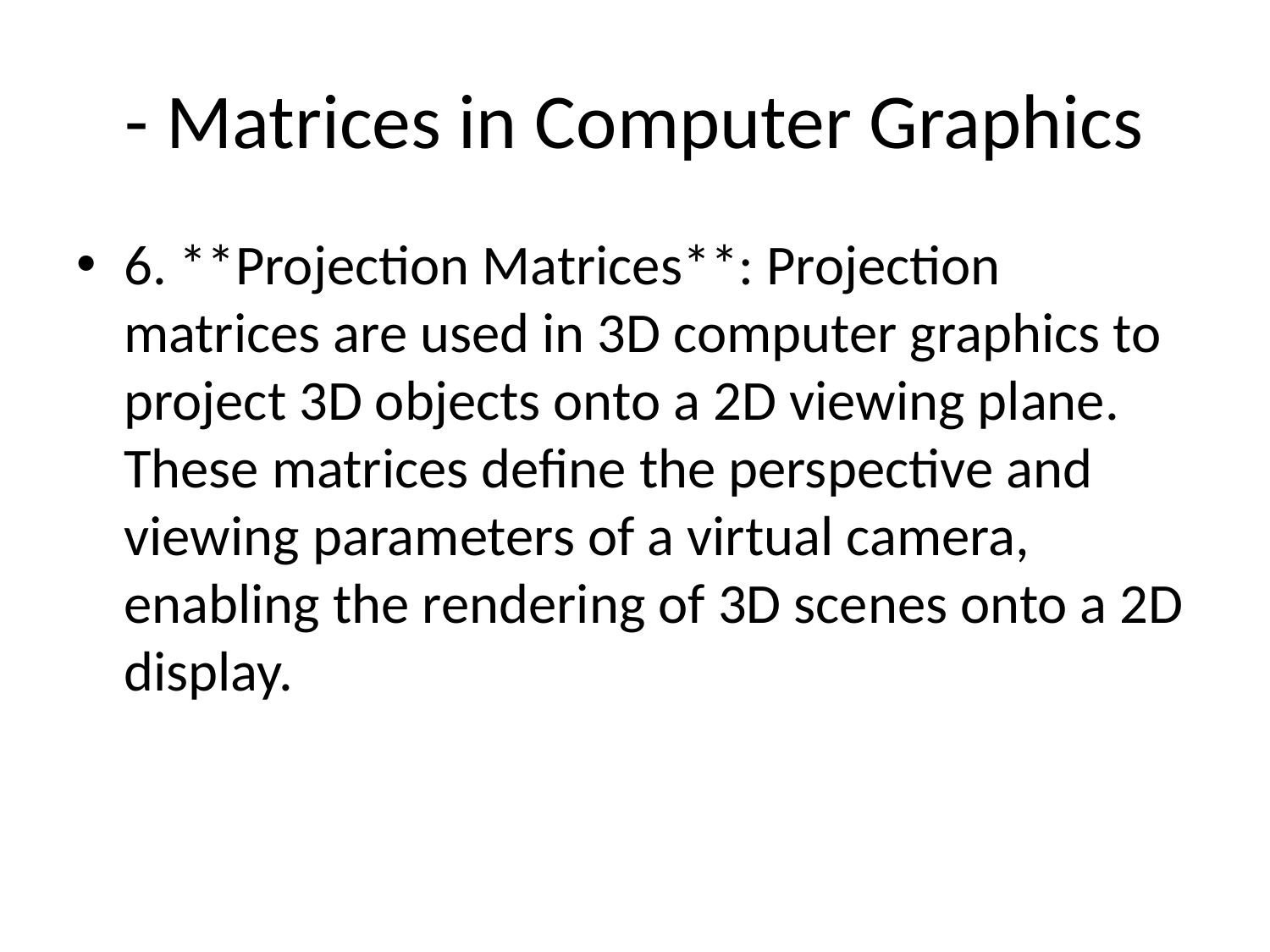

# - Matrices in Computer Graphics
6. **Projection Matrices**: Projection matrices are used in 3D computer graphics to project 3D objects onto a 2D viewing plane. These matrices define the perspective and viewing parameters of a virtual camera, enabling the rendering of 3D scenes onto a 2D display.